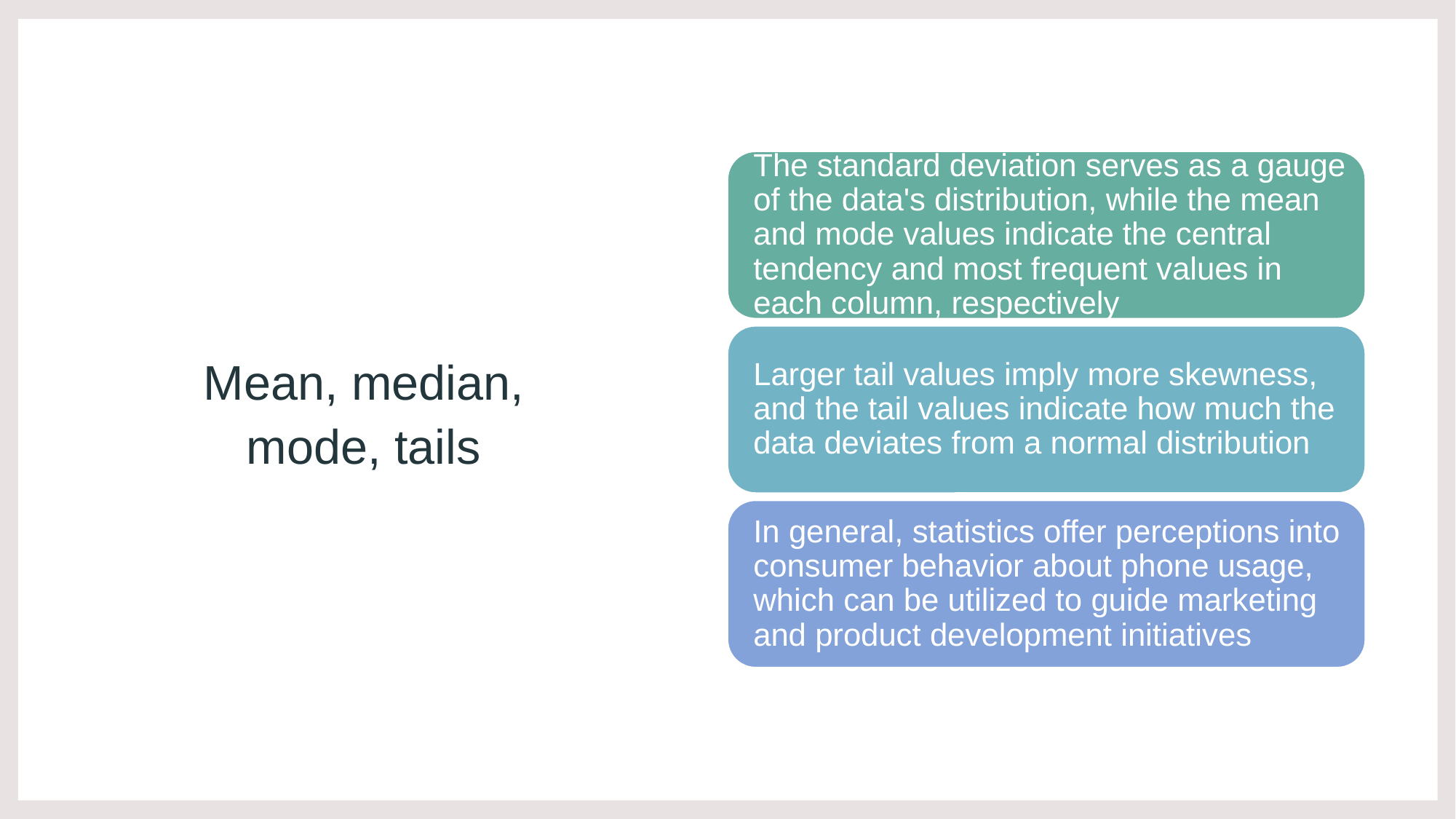

The standard deviation serves as a gauge of the data's distribution, while the mean and mode values indicate the central tendency and most frequent values in each column, respectively
Larger tail values imply more skewness, and the tail values indicate how much the data deviates from a normal distribution
In general, statistics offer perceptions into consumer behavior about phone usage, which can be utilized to guide marketing and product development initiatives
# Mean, median, mode, tails